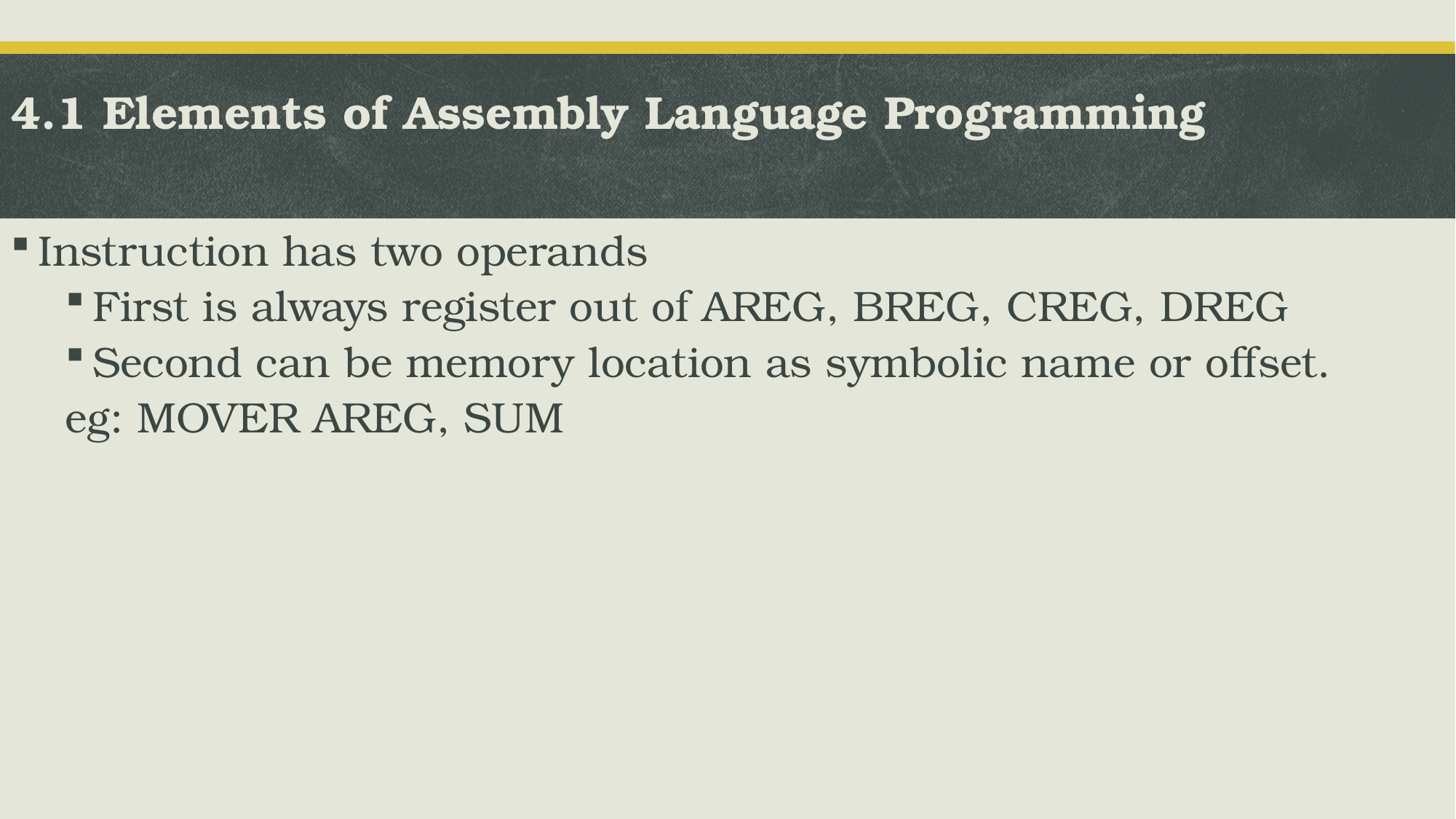

4.1 Elements of Assembly Language Programming
Instruction has two operands
First is always register out of AREG, BREG, CREG, DREG
Second can be memory location as symbolic name or offset.
eg: MOVER AREG, SUM